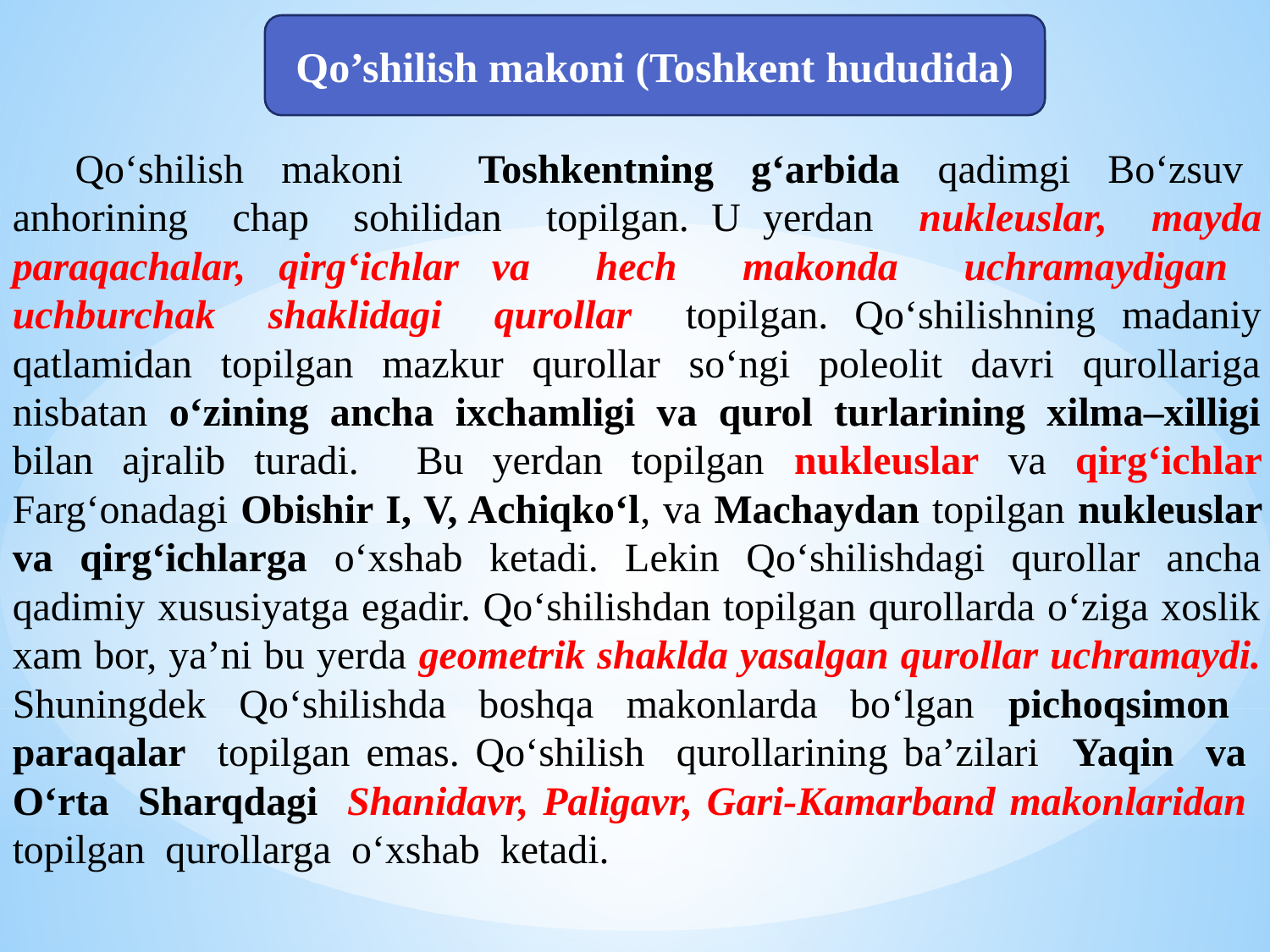

Qo’shilish makoni (Toshkent hududida)
Qo‘shilish  makoni    Toshkentning  g‘arbida  qadimgi  Bo‘zsuv  anhorining  chap  sohilidan  topilgan. U yerdan  nukleuslar,  mayda paraqachalar, qirg‘ichlar va  hech  makonda  uchramaydigan  uchburchak  shaklidagi  qurollar  topilgan. Qo‘shilishning madaniy qatlamidan topilgan mazkur qurollar so‘ngi poleolit davri qurollariga nisbatan o‘zining ancha ixchamligi va qurol turlarining xilma–xilligi bilan ajralib turadi.  Bu yerdan topilgan nukleuslar va qirg‘ichlar Farg‘onadagi Obishir I, V, Achiqko‘l, va Machaydan topilgan nukleuslar va qirg‘ichlarga o‘xshab ketadi. Lekin Qo‘shilishdagi qurollar ancha qadimiy xususiyatga egadir. Qo‘shilishdan topilgan qurollarda o‘ziga xoslik xam bor, ya’ni bu yerda geometrik shaklda yasalgan qurollar uchramaydi. Shuningdek Qo‘shilishda boshqa makonlarda bo‘lgan pichoqsimon  paraqalar  topilgan emas. Qo‘shilish  qurollarining ba’zilari  Yaqin  va  O‘rta  Sharqdagi  Shanidavr, Paligavr, Gari-Kamarband makonlaridan  topilgan  qurollarga  o‘xshab  ketadi.